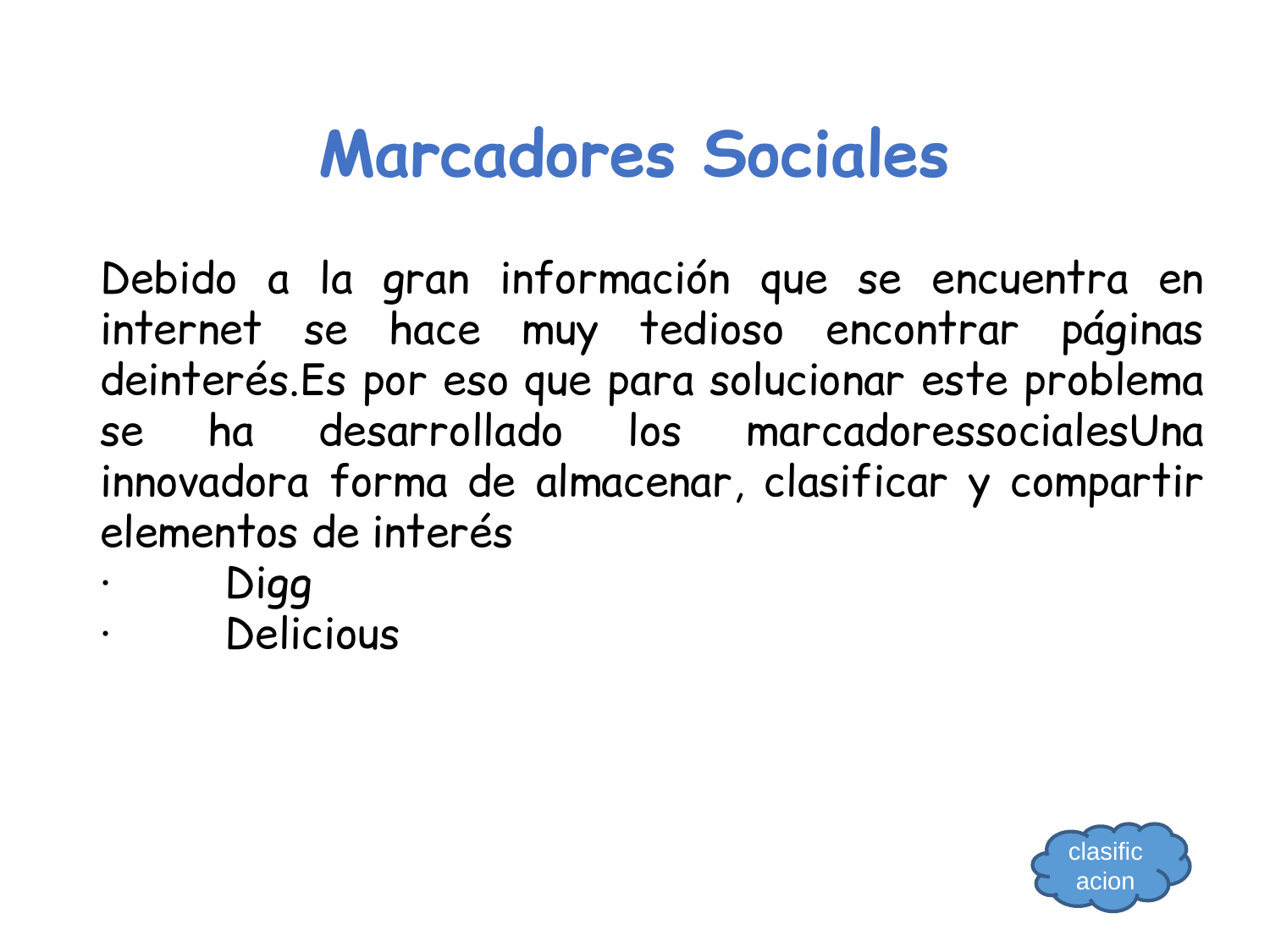

# Marcadores Sociales
Debido a la gran información que se encuentra en internet se hace muy tedioso encontrar páginas deinterés.Es por eso que para solucionar este problema se ha desarrollado los marcadoressocialesUna innovadora forma de almacenar, clasificar y compartir elementos de interés
∙         Digg
∙         Delicious

clasificacion